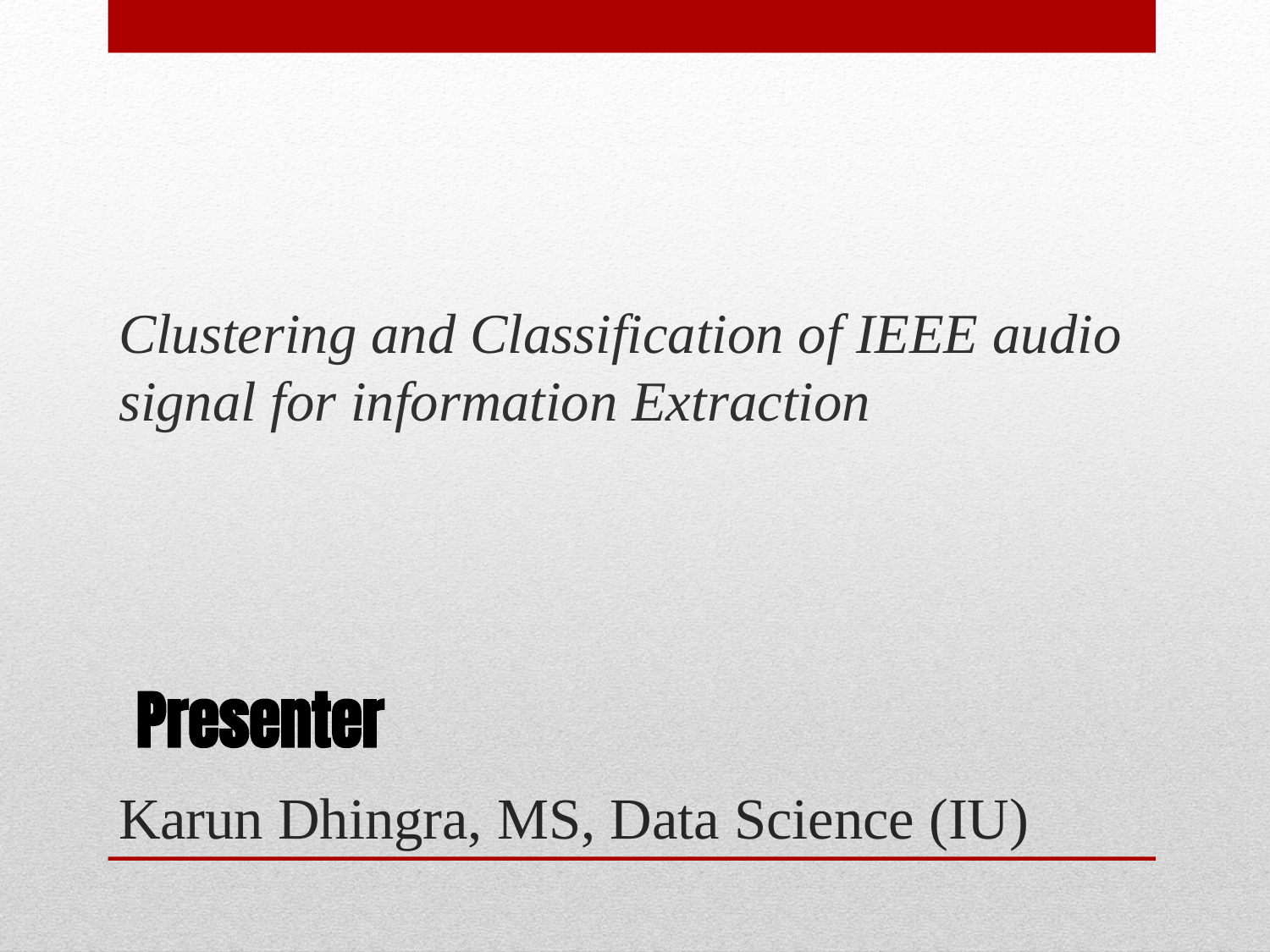

Clustering and Classification of IEEE audio signal for information Extraction
Presenter
# Karun Dhingra, MS, Data Science (IU)